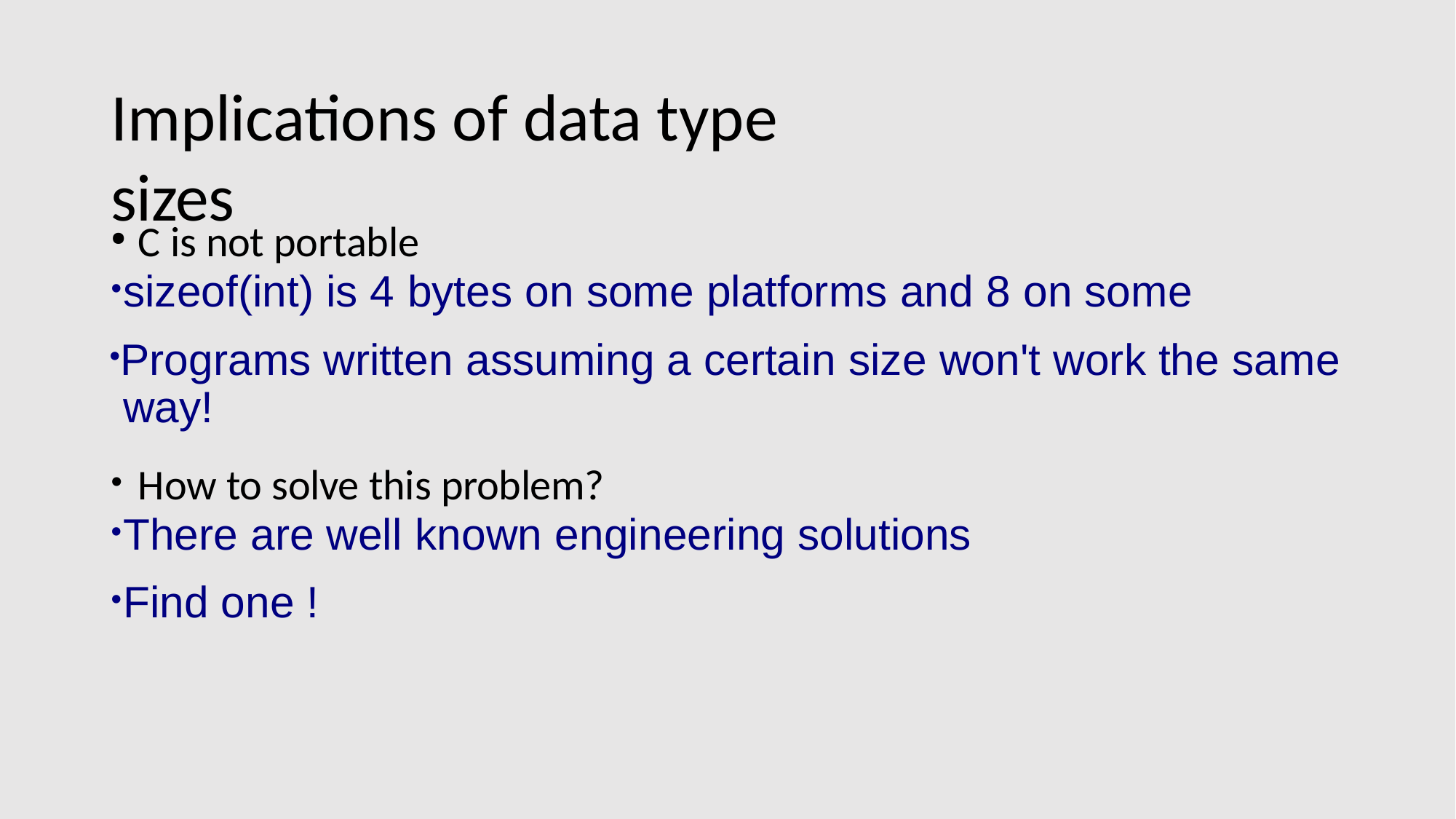

# Implications of data type sizes
C is not portable
sizeof(int) is 4 bytes on some platforms and 8 on some
Programs written assuming a certain size won't work the same  way!
How to solve this problem?
There are well known engineering solutions
Find one !